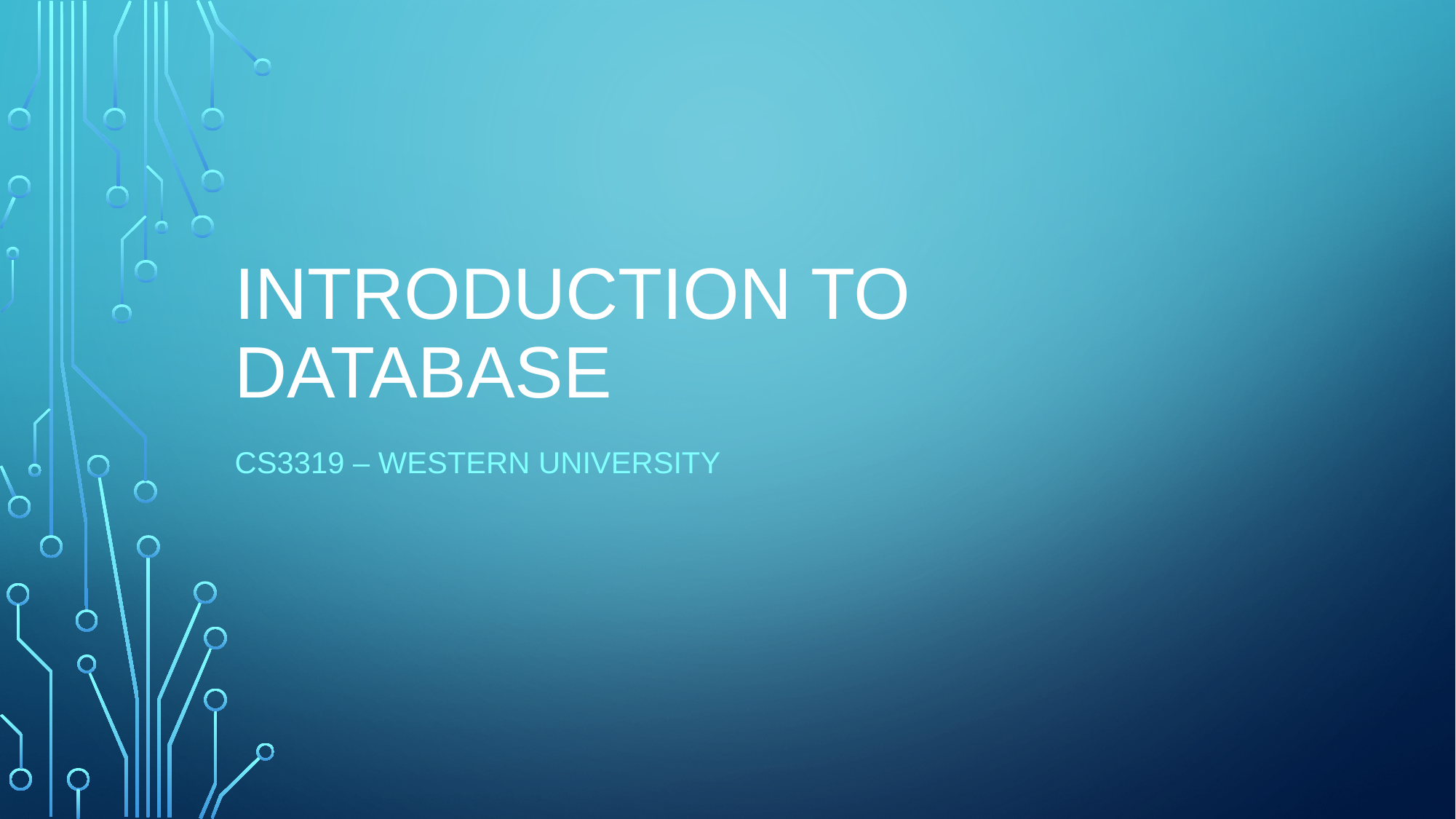

# Introduction to Database
CS3319 – Western University